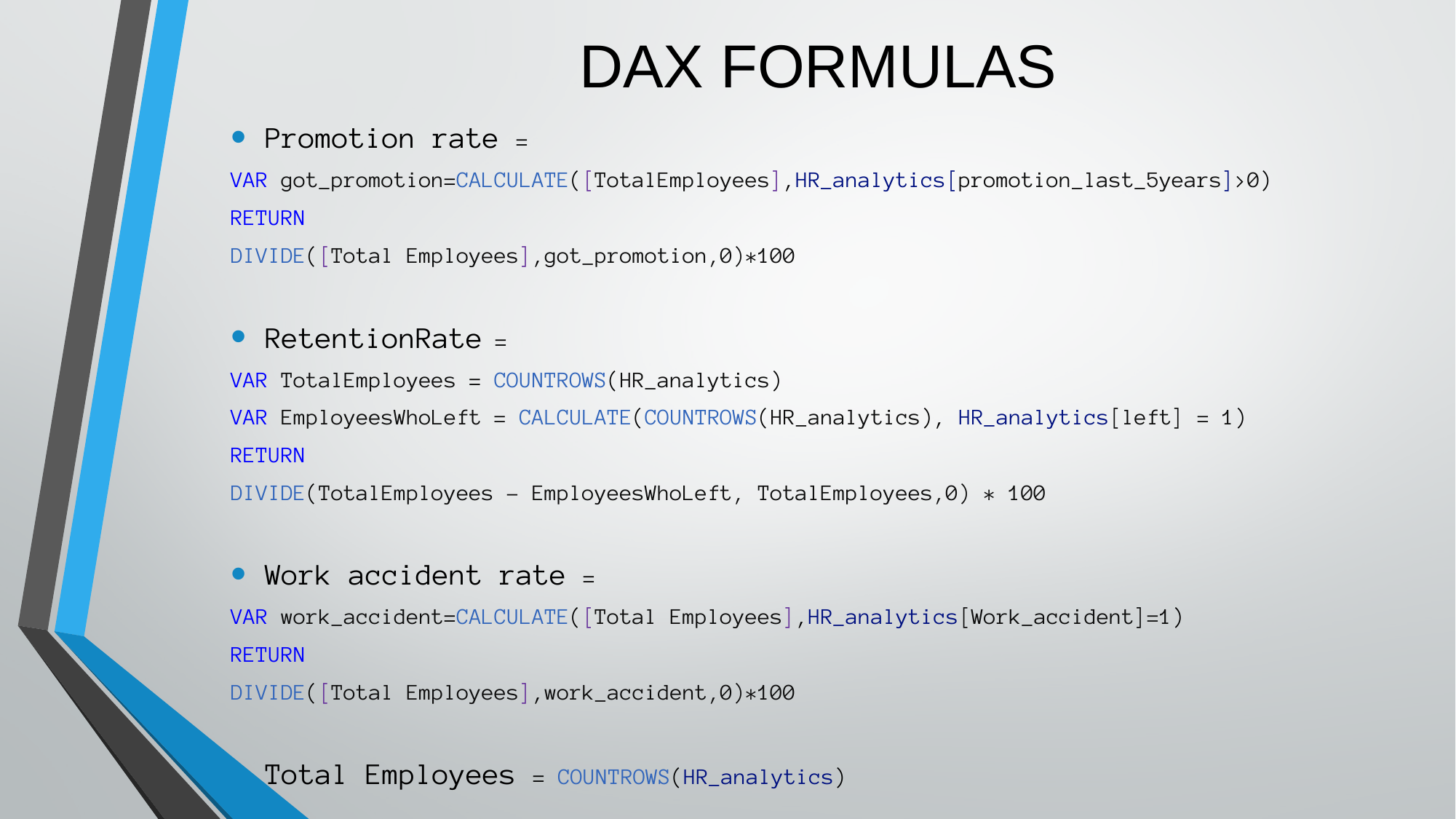

# DAX FORMULAS
Promotion rate =
VAR got_promotion=CALCULATE([TotalEmployees],HR_analytics[promotion_last_5years]>0)
RETURN
DIVIDE([Total Employees],got_promotion,0)*100

RetentionRate =
VAR TotalEmployees = COUNTROWS(HR_analytics)
VAR EmployeesWhoLeft = CALCULATE(COUNTROWS(HR_analytics), HR_analytics[left] = 1)
RETURN
DIVIDE(TotalEmployees - EmployeesWhoLeft, TotalEmployees,0) * 100

Work accident rate =
VAR work_accident=CALCULATE([Total Employees],HR_analytics[Work_accident]=1)
RETURN
DIVIDE([Total Employees],work_accident,0)*100

Total Employees = COUNTROWS(HR_analytics)